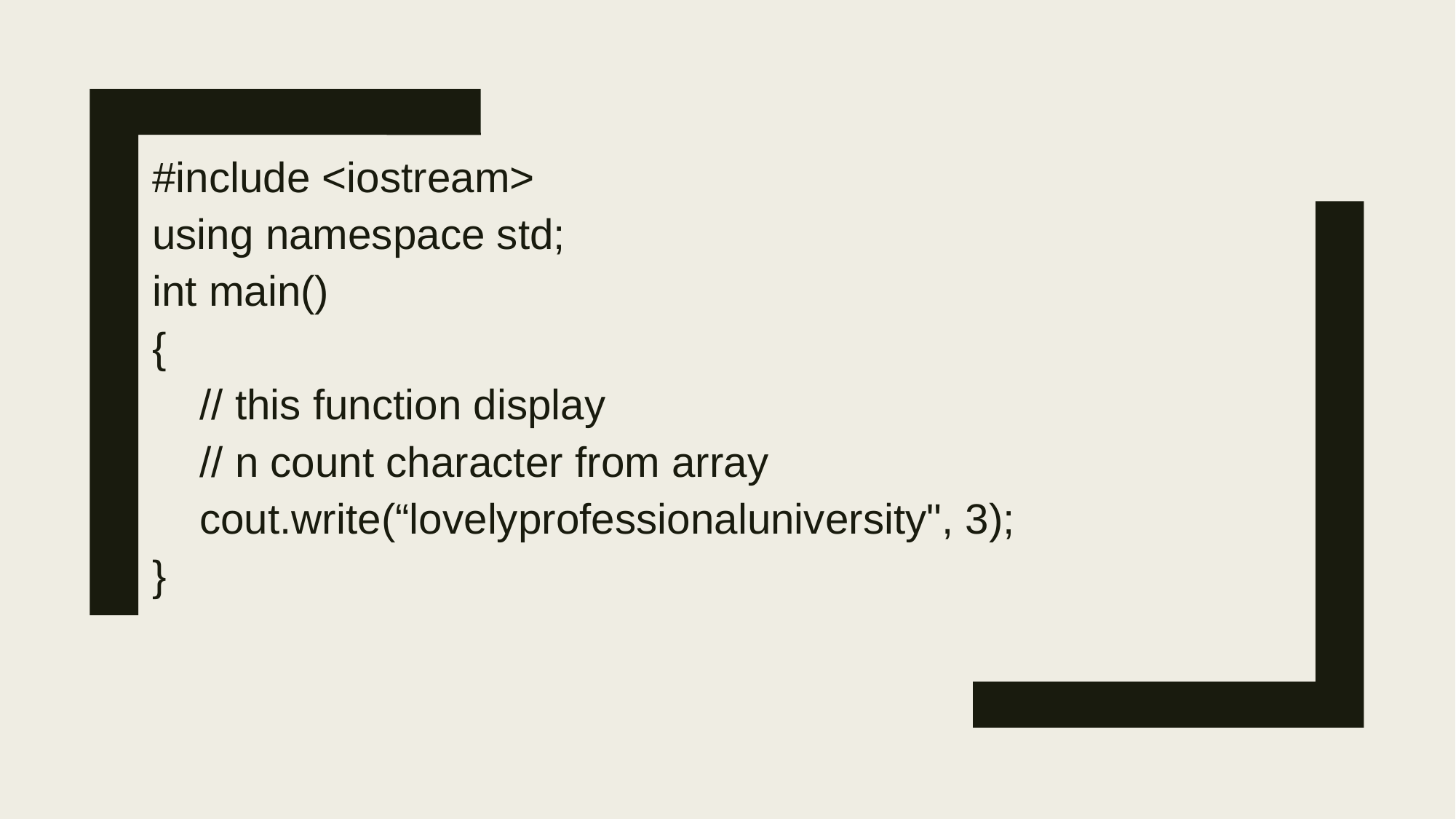

#include <iostream>
using namespace std;
int main()
{
    // this function display
    // n count character from array
    cout.write(“lovelyprofessionaluniversity", 3);
}